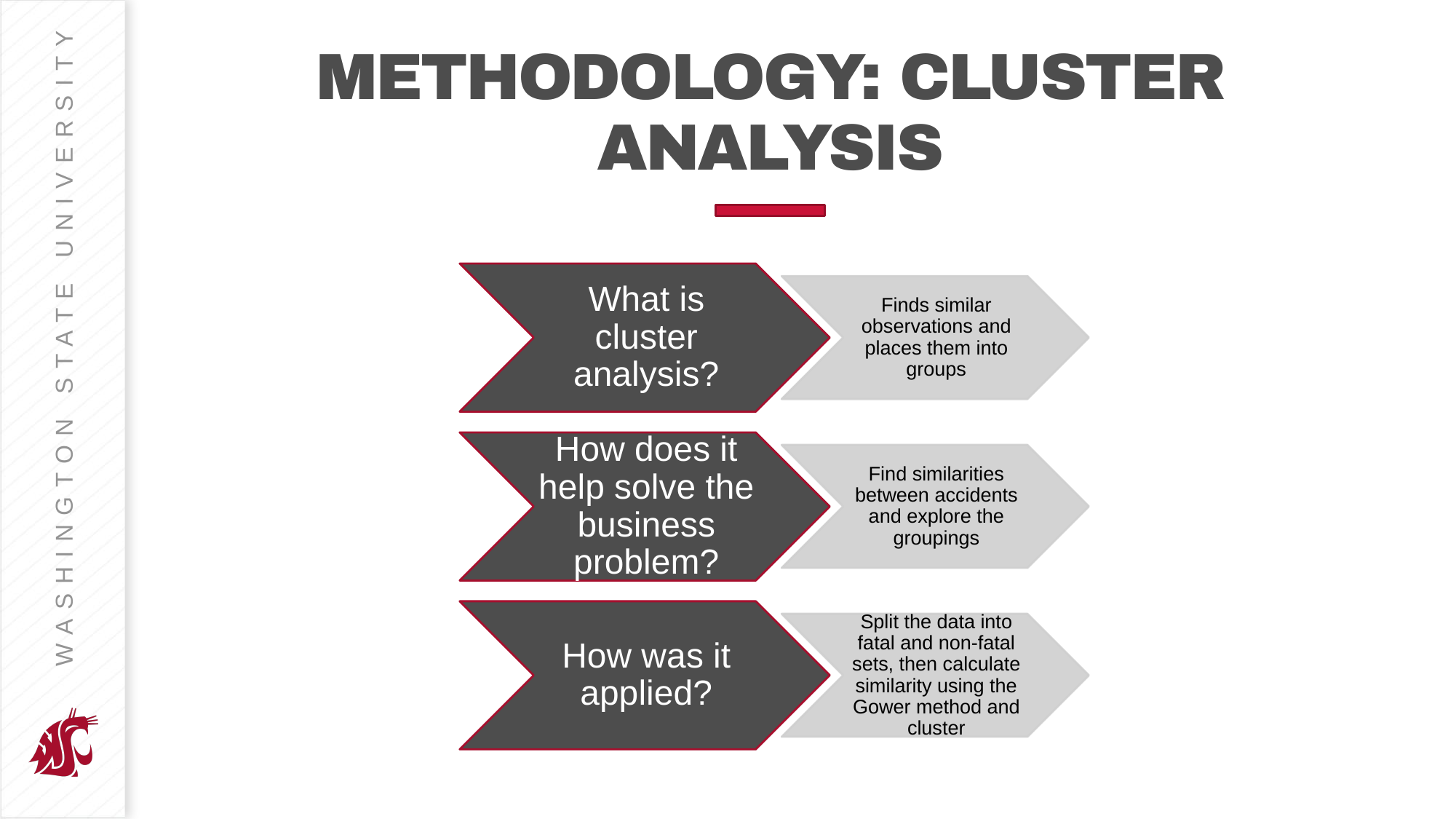

# METHODOLOGY: CLUSTER ANALYSIS
What is cluster analysis?
Finds similar observations and places them into groups
How does it help solve the business problem?
Find similarities between accidents and explore the groupings
How was it applied?
Split the data into fatal and non-fatal sets, then calculate similarity using the Gower method and cluster